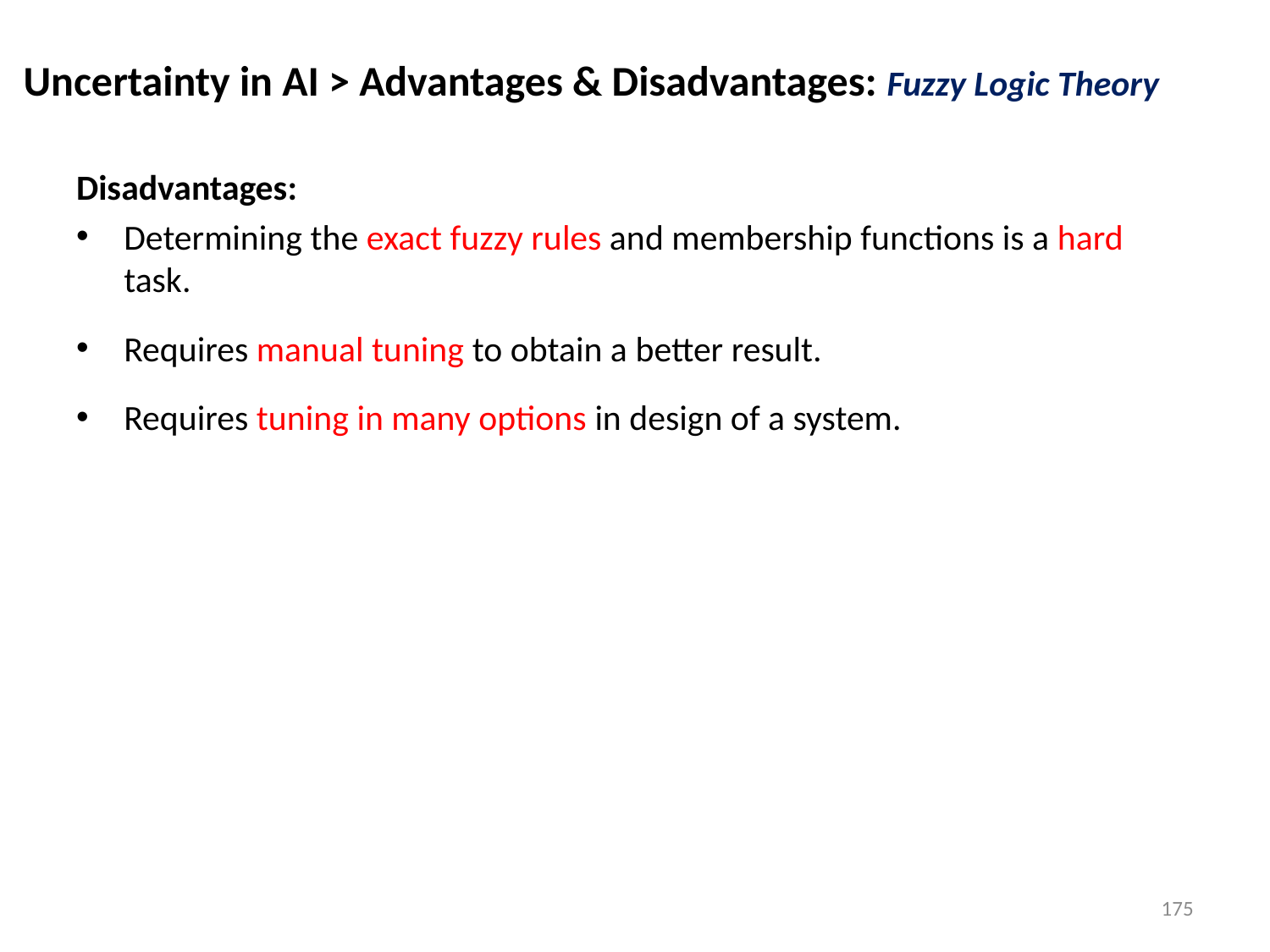

Uncertainty in AI > Advantages & Disadvantages: Fuzzy Logic Theory
Disadvantages:
Determining the exact fuzzy rules and membership functions is a hard  task.

Requires manual tuning to obtain a better result.

Requires tuning in many options in design of a system.
175